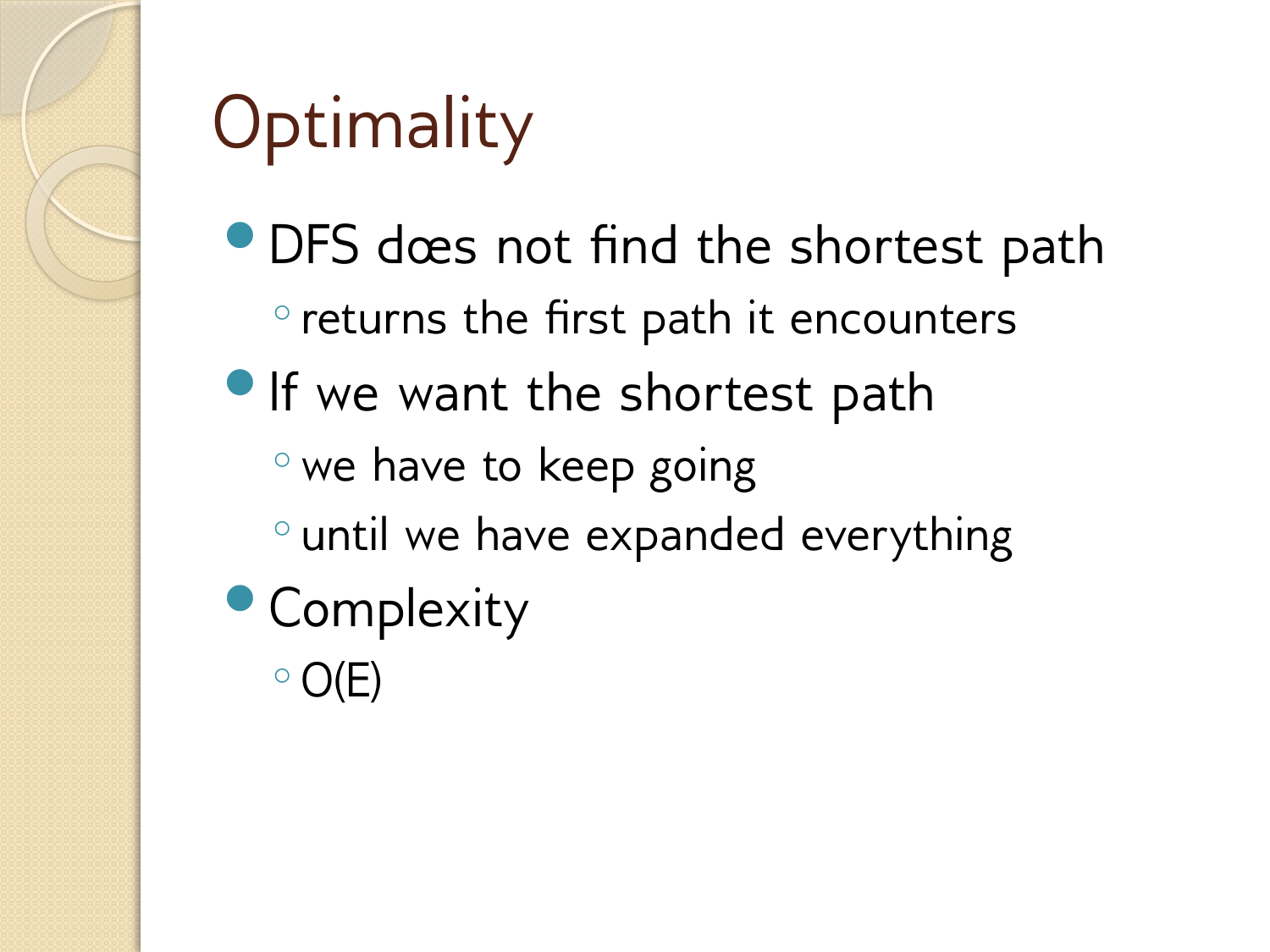

# Optimality
DFS does not find the shortest path
returns the first path it encounters
If we want the shortest path
we have to keep going
until we have expanded everything
Complexity
O(E)